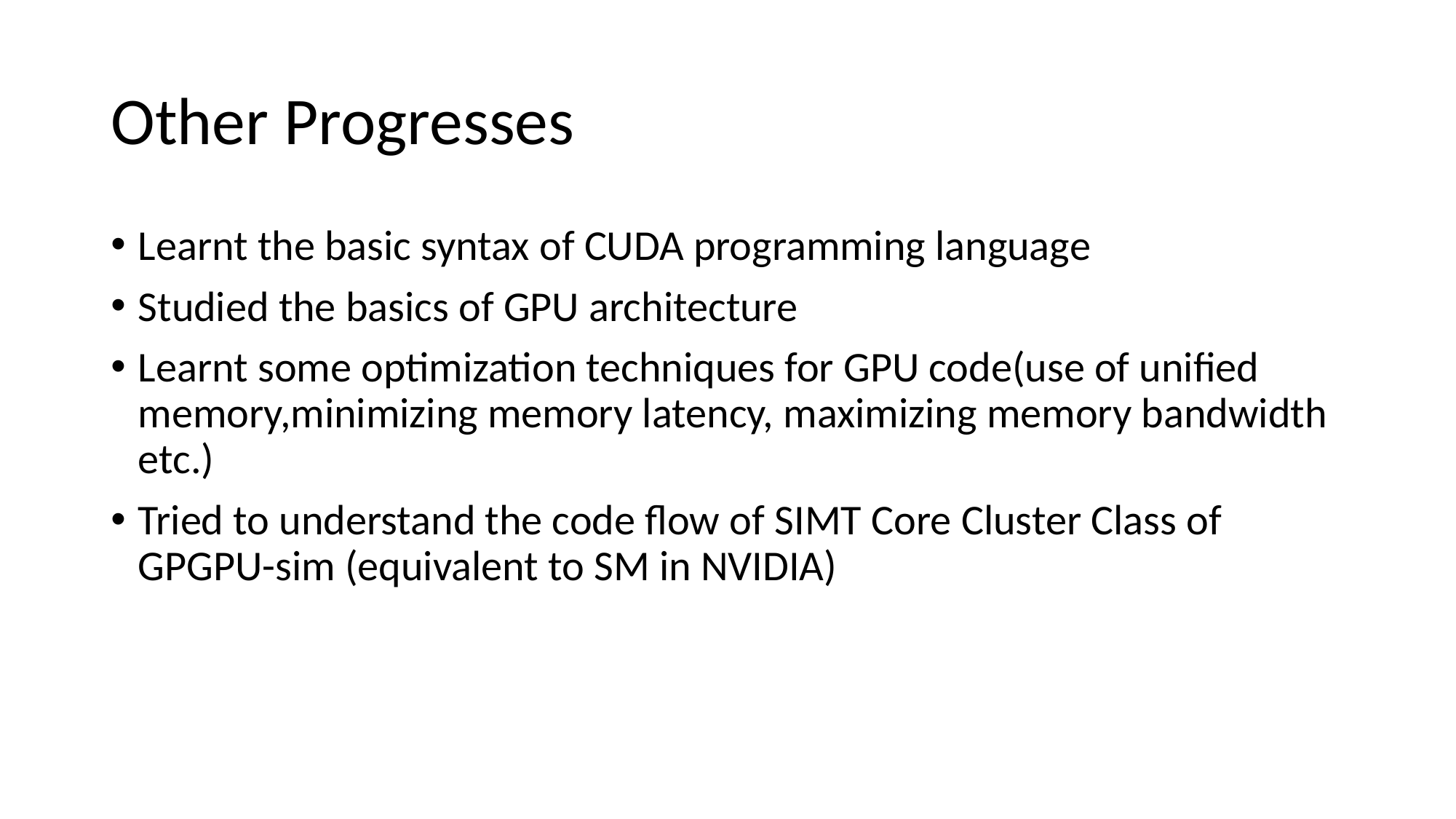

# Other Progresses
Learnt the basic syntax of CUDA programming language
Studied the basics of GPU architecture
Learnt some optimization techniques for GPU code(use of unified memory,minimizing memory latency, maximizing memory bandwidth etc.)
Tried to understand the code flow of SIMT Core Cluster Class of GPGPU-sim (equivalent to SM in NVIDIA)